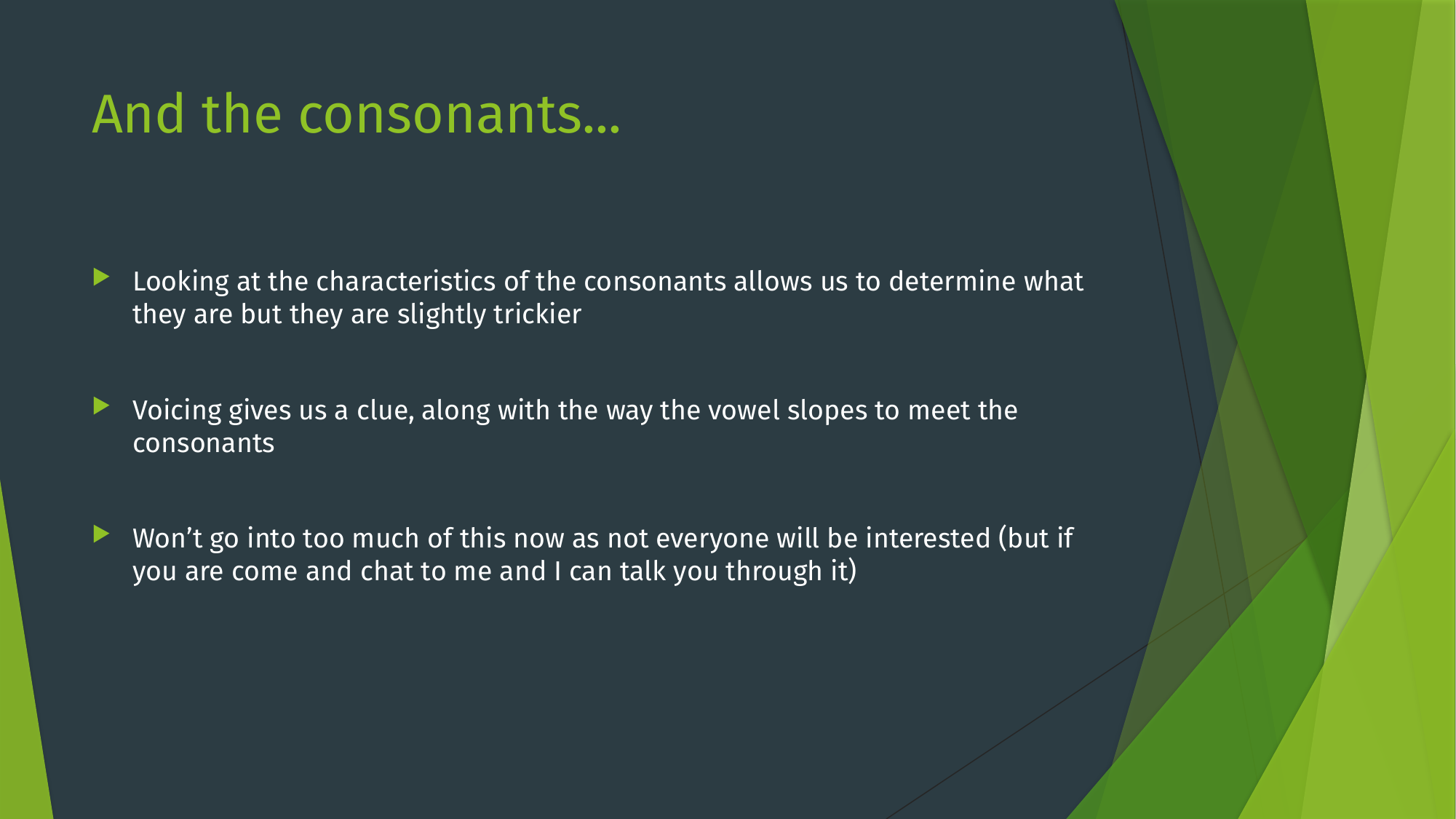

# And the consonants...
Looking at the characteristics of the consonants allows us to determine what they are but they are slightly trickier

Voicing gives us a clue, along with the way the vowel slopes to meet the consonants

Won’t go into too much of this now as not everyone will be interested (but if you are come and chat to me and I can talk you through it)